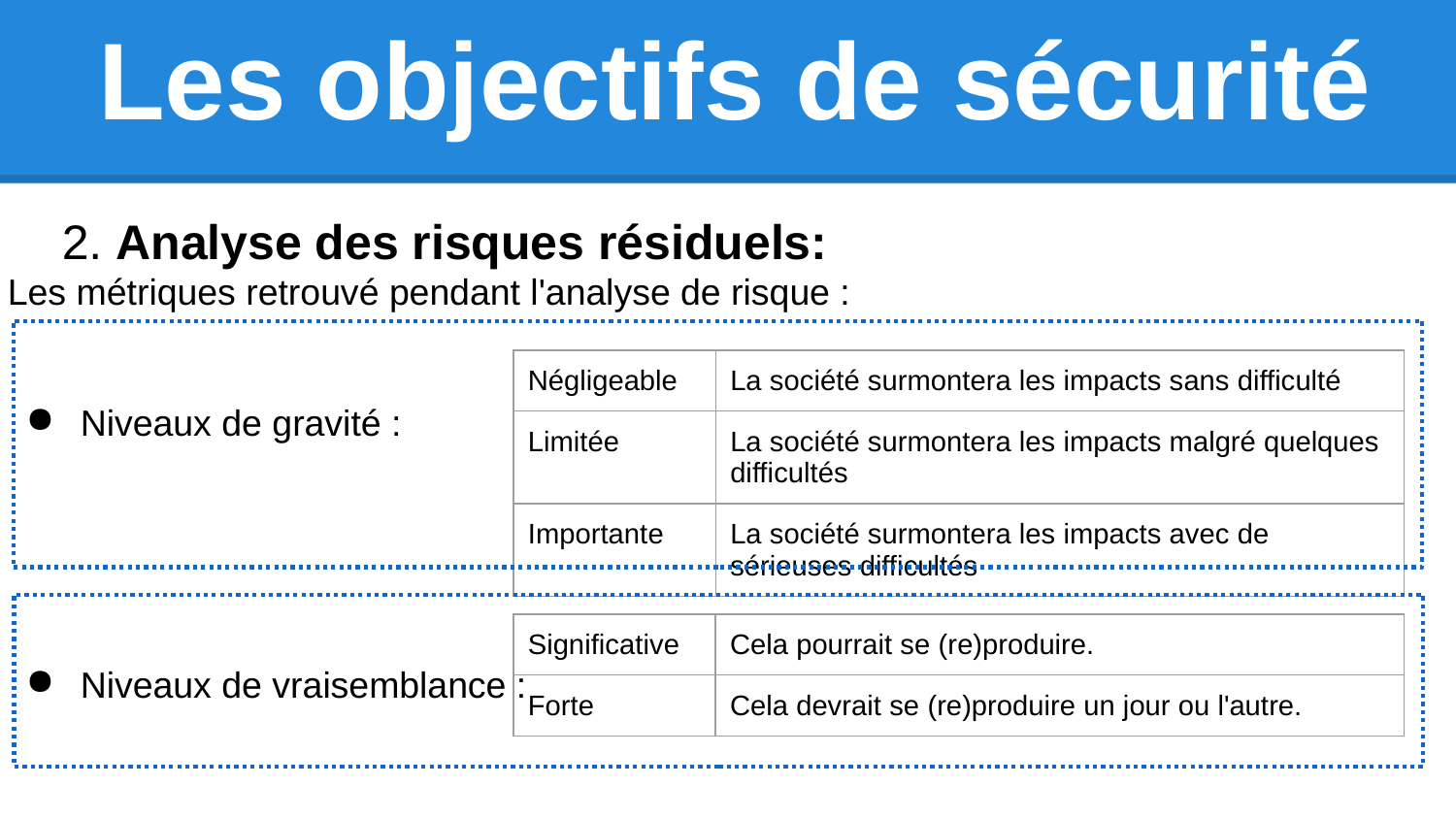

# Les objectifs de sécurité
    2. Analyse des risques résiduels:
Les métriques retrouvé pendant l'analyse de risque :

Niveaux de gravité :

Niveaux de vraisemblance :

| Négligeable | La société surmontera les impacts sans difficulté |
| --- | --- |
| Limitée | La société surmontera les impacts malgré quelques difficultés |
| Importante | La société surmontera les impacts avec de sérieuses difficultés |

| Significative | Cela pourrait se (re)produire. |
| --- | --- |
| Forte | Cela devrait se (re)produire un jour ou l'autre. |